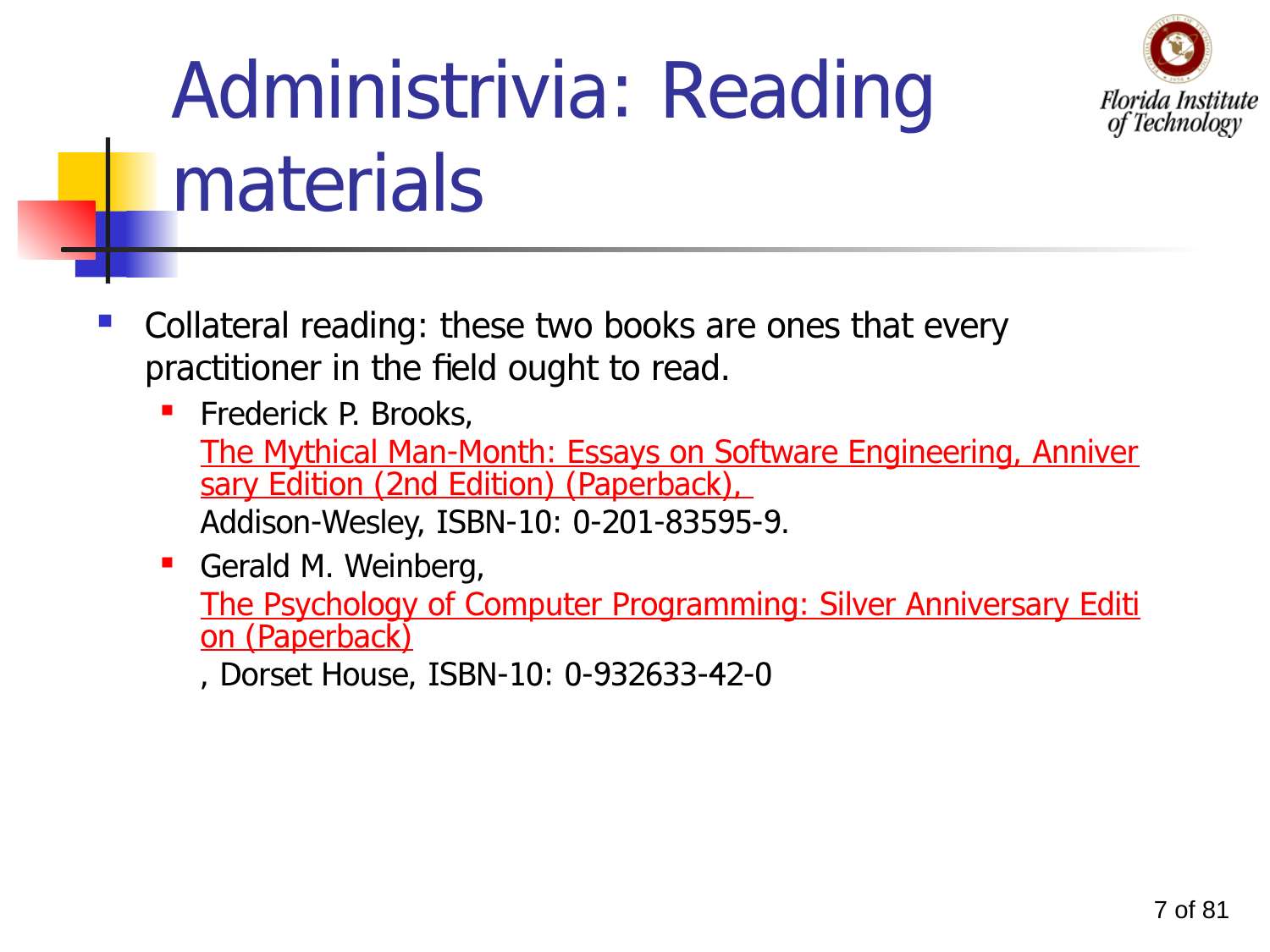

# Administrivia: Reading materials
Collateral reading: these two books are ones that every practitioner in the field ought to read.
Frederick P. Brooks,  The Mythical Man-Month: Essays on Software Engineering, Anniversary Edition (2nd Edition) (Paperback), Addison-Wesley, ISBN-10: 0-201-83595-9.
Gerald M. Weinberg, The Psychology of Computer Programming: Silver Anniversary Edition (Paperback), Dorset House, ISBN-10: 0-932633-42-0
7 of 81